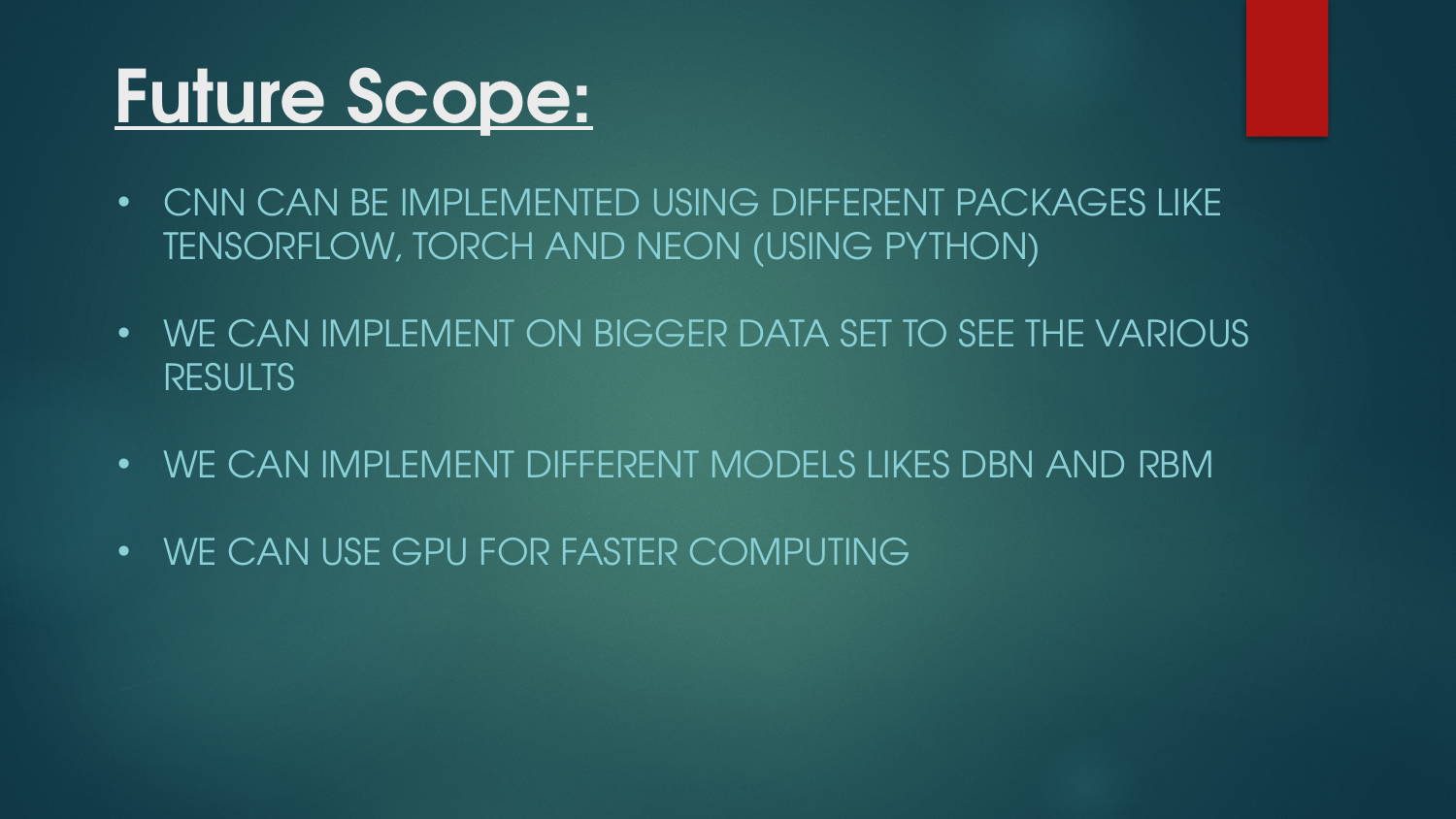

# Future Scope:
CNN can be implemented using different packages like TensorFlow, Torch and neon (Using Python)

We can implement on bigger data set to see the various results

We can implement different models likes DBN and RBM

We can use GPU for faster computing